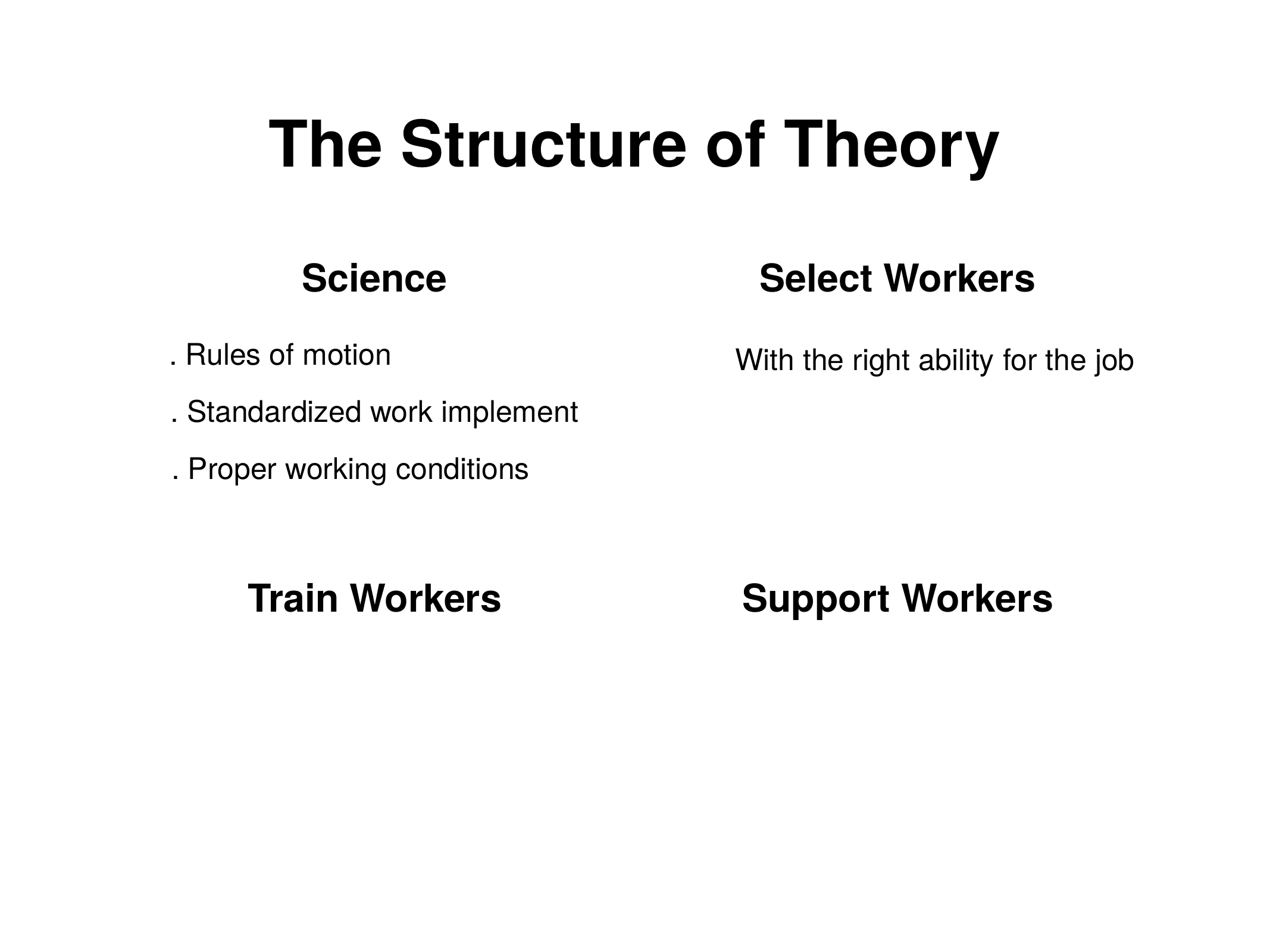

The Structure of Theory
Science
Select Workers
. Rules of motion
. Standardized work implement
. Proper working conditions
With the right ability for the job
Train Workers
Support Workers